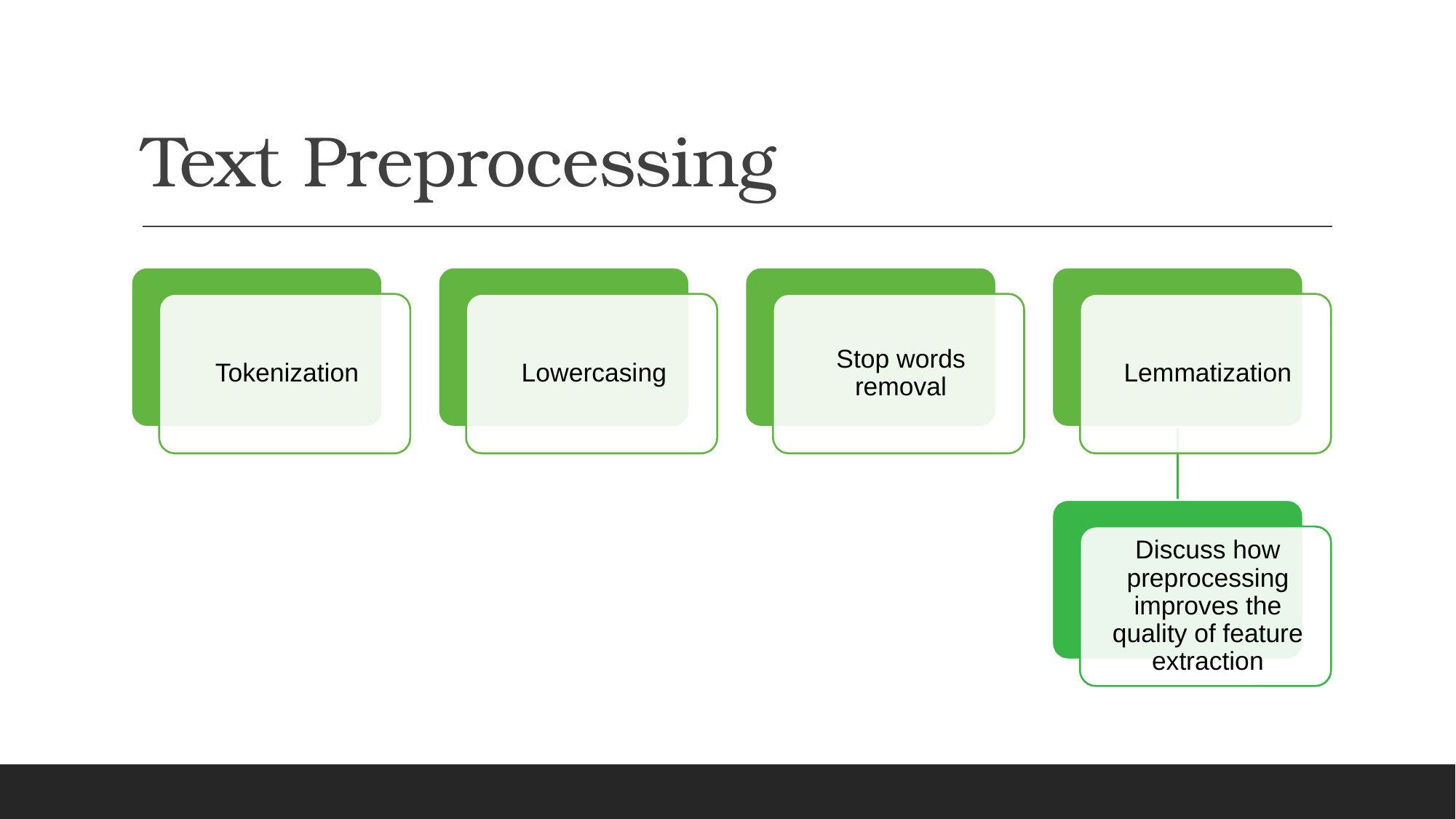

# Text Preprocessing
Tokenization
Lowercasing
Stop words removal
Lemmatization
Discuss how preprocessing improves the quality of feature extraction